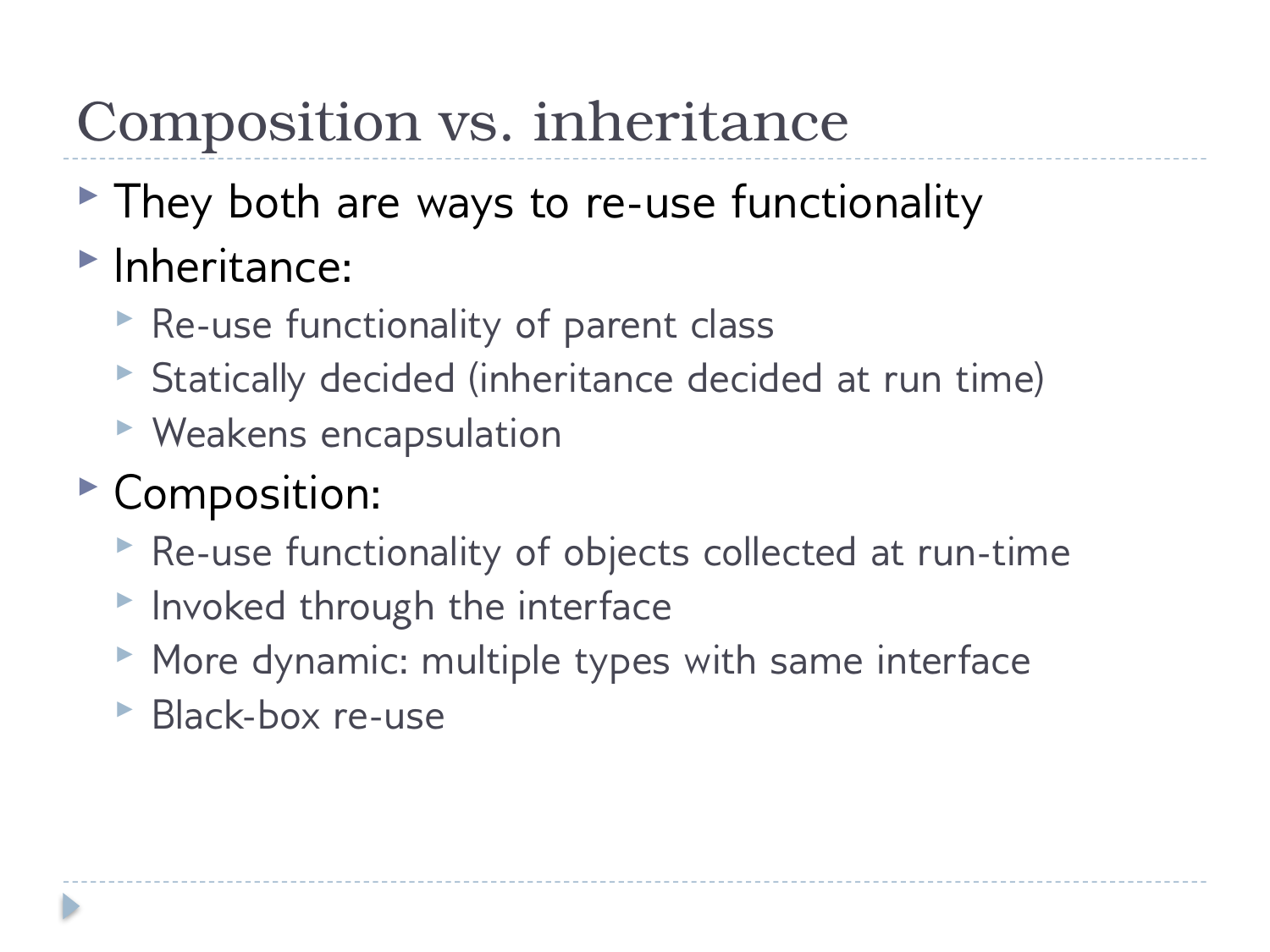

# Composition vs. inheritance
They both are ways to re-use functionality
Inheritance:
Re-use functionality of parent class
Statically decided (inheritance decided at run time)
Weakens encapsulation
Composition:
Re-use functionality of objects collected at run-time
Invoked through the interface
More dynamic: multiple types with same interface
Black-box re-use